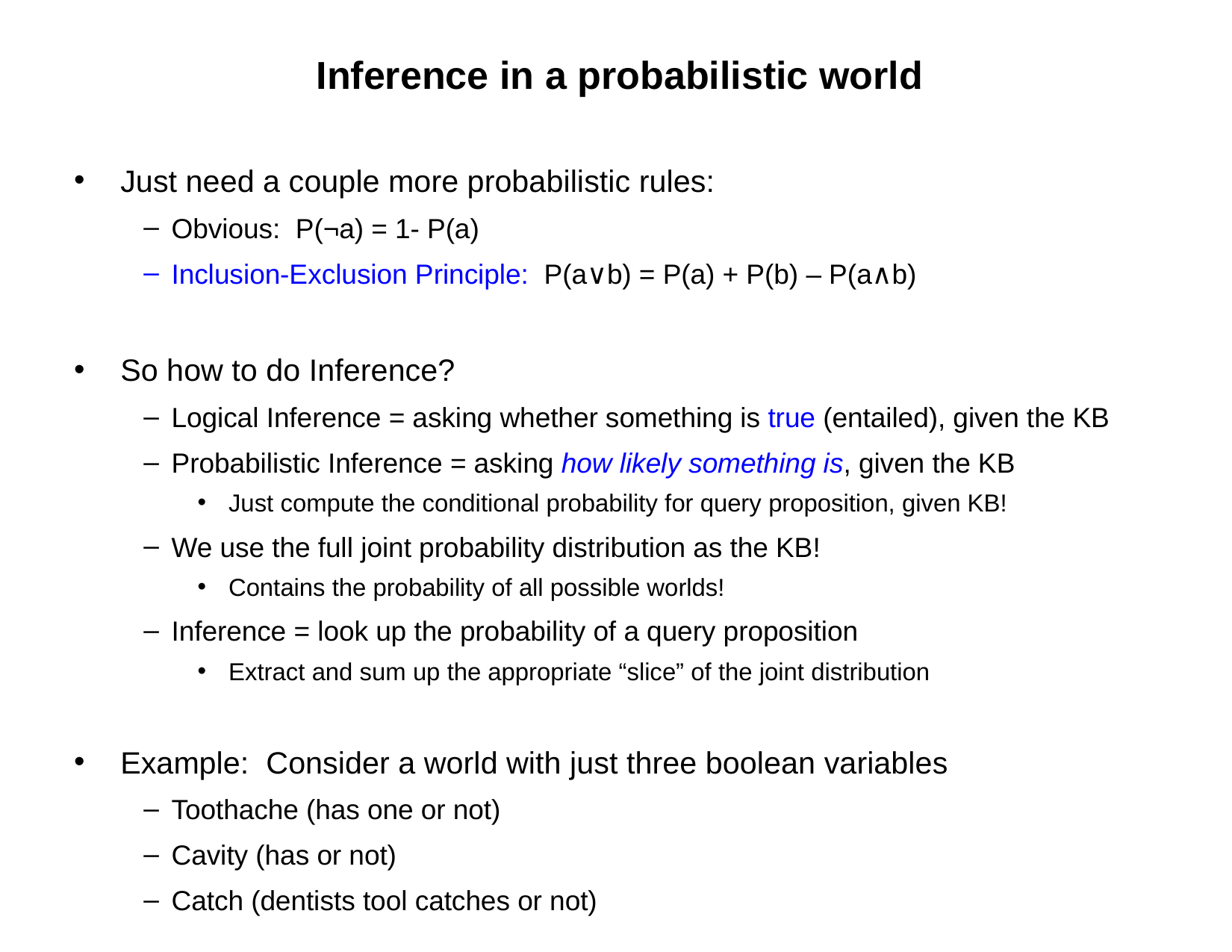

# Inference in a probabilistic world

Just need a couple more probabilistic rules:
Obvious:  P(¬a) = 1- P(a)
Inclusion-Exclusion Principle:  P(a∨b) = P(a) + P(b) – P(a∧b)

So how to do Inference?
Logical Inference = asking whether something is true (entailed), given the KB
Probabilistic Inference = asking how likely something is, given the KB
Just compute the conditional probability for query proposition, given KB!
We use the full joint probability distribution as the KB!
Contains the probability of all possible worlds!
Inference = look up the probability of a query proposition
Extract and sum up the appropriate “slice” of the joint distribution

Example:  Consider a world with just three boolean variables
Toothache (has one or not)
Cavity (has or not)
Catch (dentists tool catches or not)